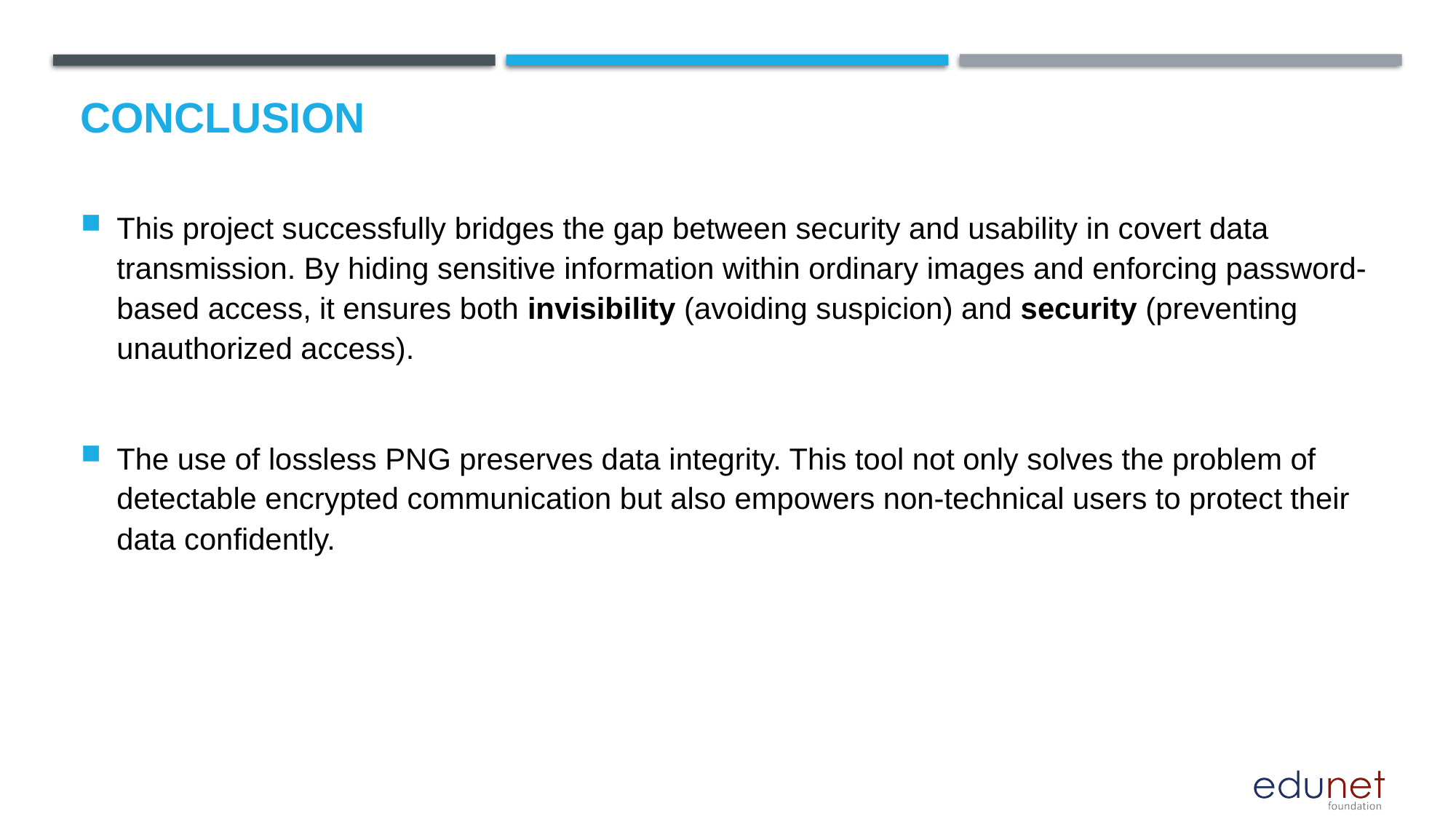

# Conclusion
This project successfully bridges the gap between security and usability in covert data transmission. By hiding sensitive information within ordinary images and enforcing password-based access, it ensures both invisibility (avoiding suspicion) and security (preventing unauthorized access).

The use of lossless PNG preserves data integrity. This tool not only solves the problem of detectable encrypted communication but also empowers non-technical users to protect their data confidently.